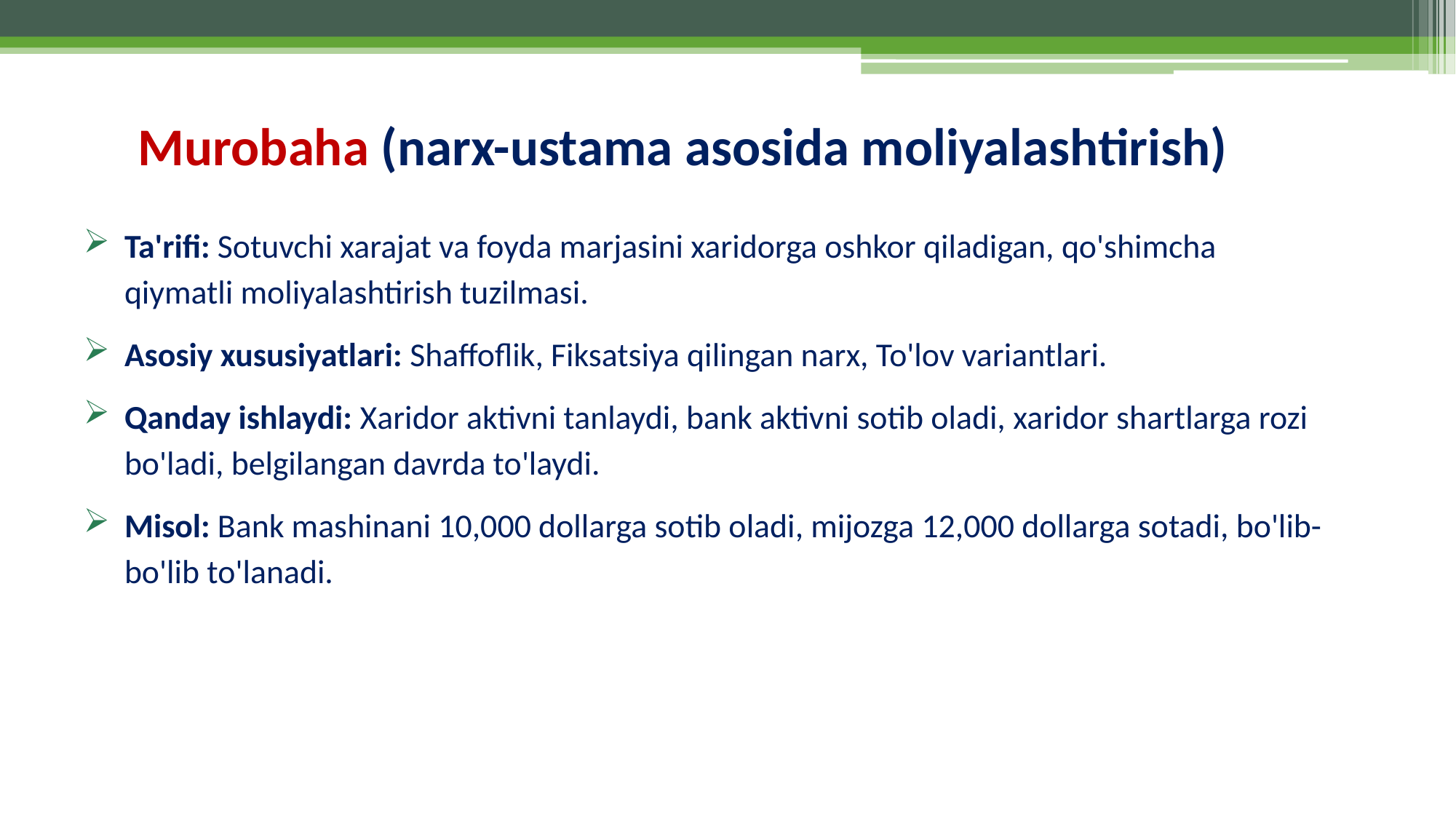

# Murobaha (narx-ustama asosida moliyalashtirish)
Ta'rifi: Sotuvchi xarajat va foyda marjasini xaridorga oshkor qiladigan, qo'shimcha qiymatli moliyalashtirish tuzilmasi.
Asosiy xususiyatlari: Shaffoflik, Fiksatsiya qilingan narx, To'lov variantlari.
Qanday ishlaydi: Xaridor aktivni tanlaydi, bank aktivni sotib oladi, xaridor shartlarga rozi bo'ladi, belgilangan davrda to'laydi.
Misol: Bank mashinani 10,000 dollarga sotib oladi, mijozga 12,000 dollarga sotadi, bo'lib-bo'lib to'lanadi.